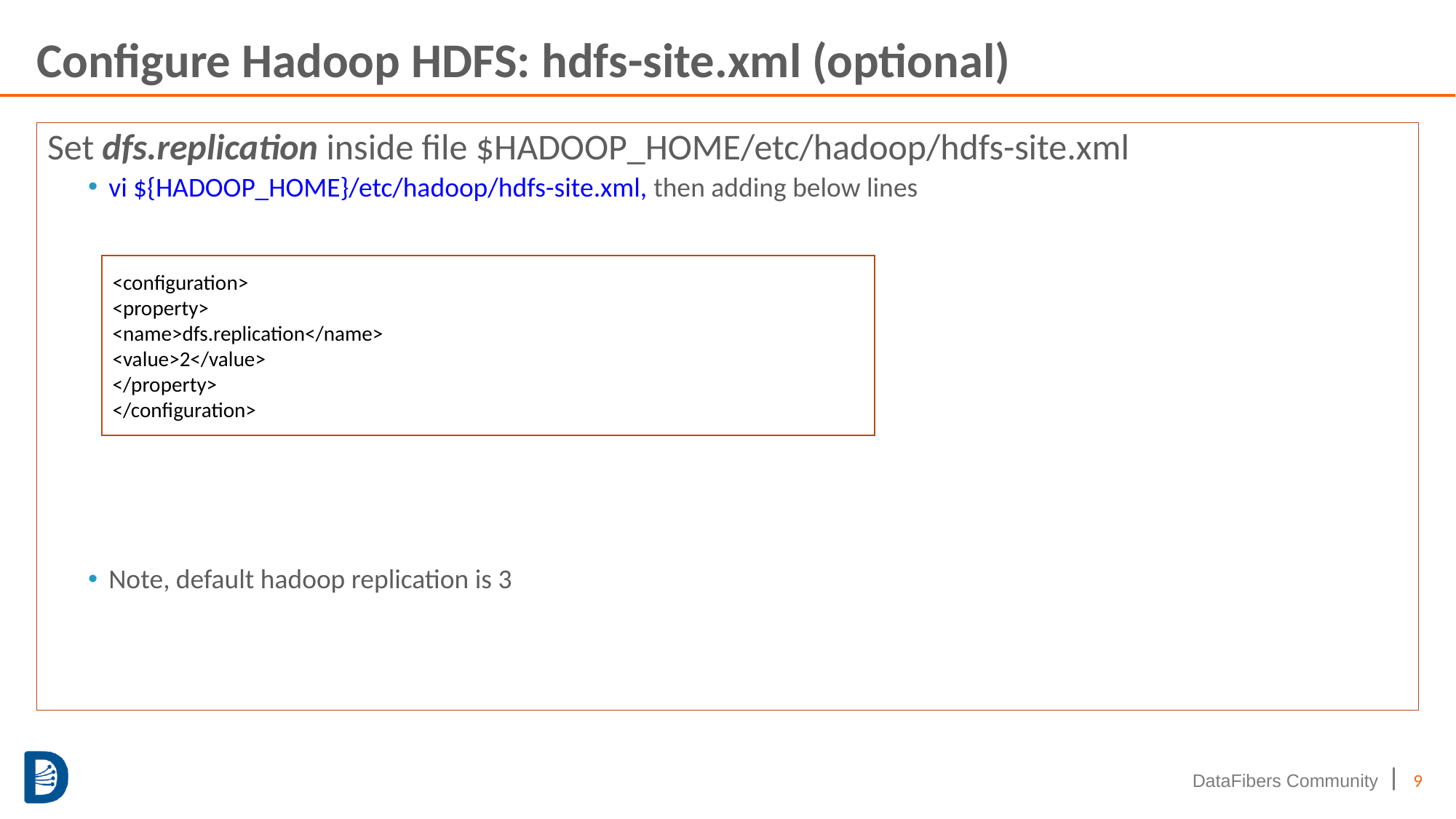

# Configure Hadoop HDFS: hdfs-site.xml (optional)
Set dfs.replication inside file $HADOOP_HOME/etc/hadoop/hdfs-site.xml
vi ${HADOOP_HOME}/etc/hadoop/hdfs-site.xml, then adding below lines

Note, default hadoop replication is 3

<configuration>
<property>
<name>dfs.replication</name>
<value>2</value>
</property>
</configuration>